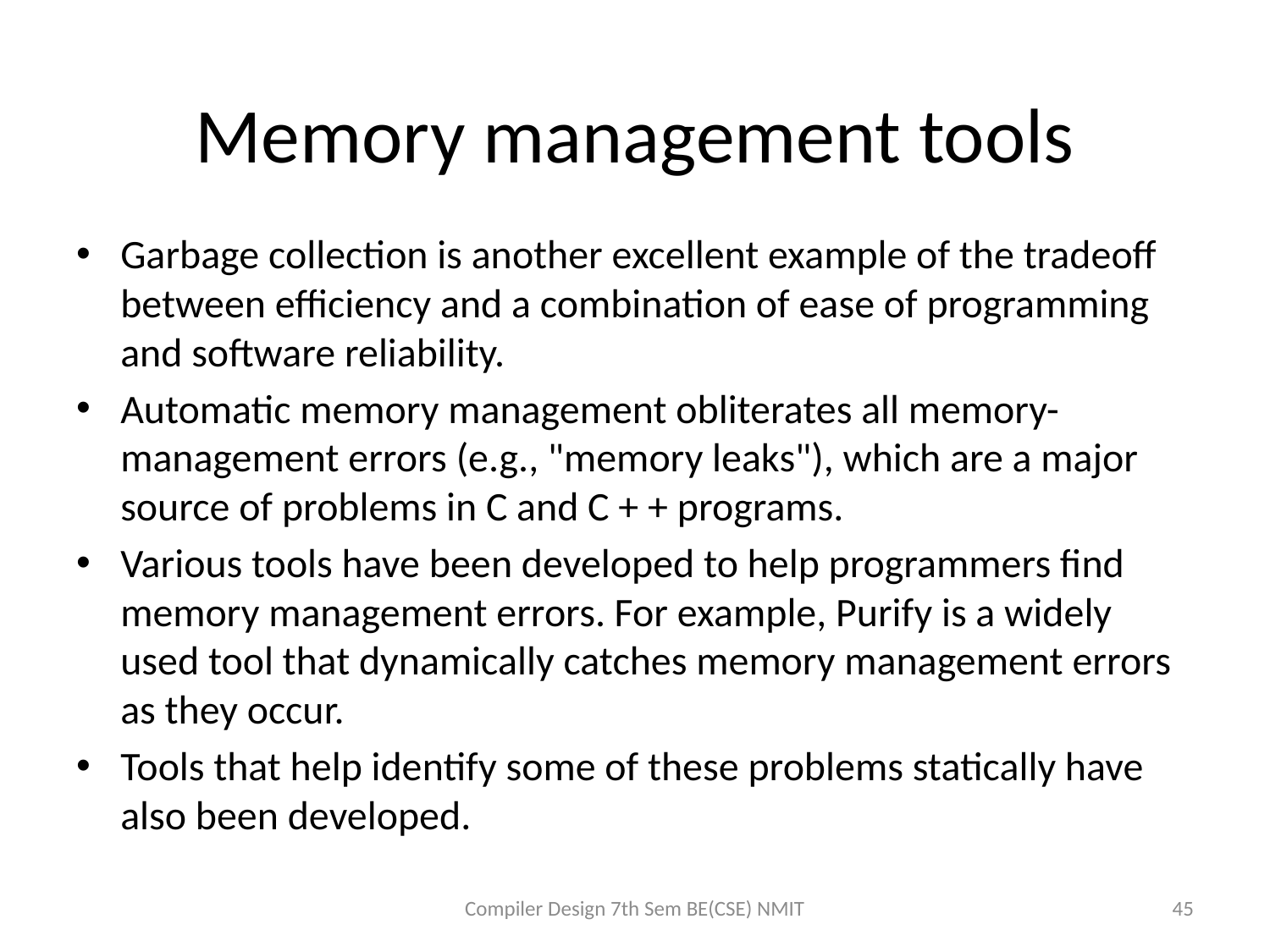

# Memory management tools
Garbage collection is another excellent example of the tradeoff between efficiency and a combination of ease of programming and software reliability.
Automatic memory management obliterates all memory-management errors (e.g., "memory leaks"), which are a major source of problems in C and C + + programs.
Various tools have been developed to help programmers find memory management errors. For example, Purify is a widely used tool that dynamically catches memory management errors as they occur.
Tools that help identify some of these problems statically have also been developed.
Compiler Design 7th Sem BE(CSE) NMIT
45